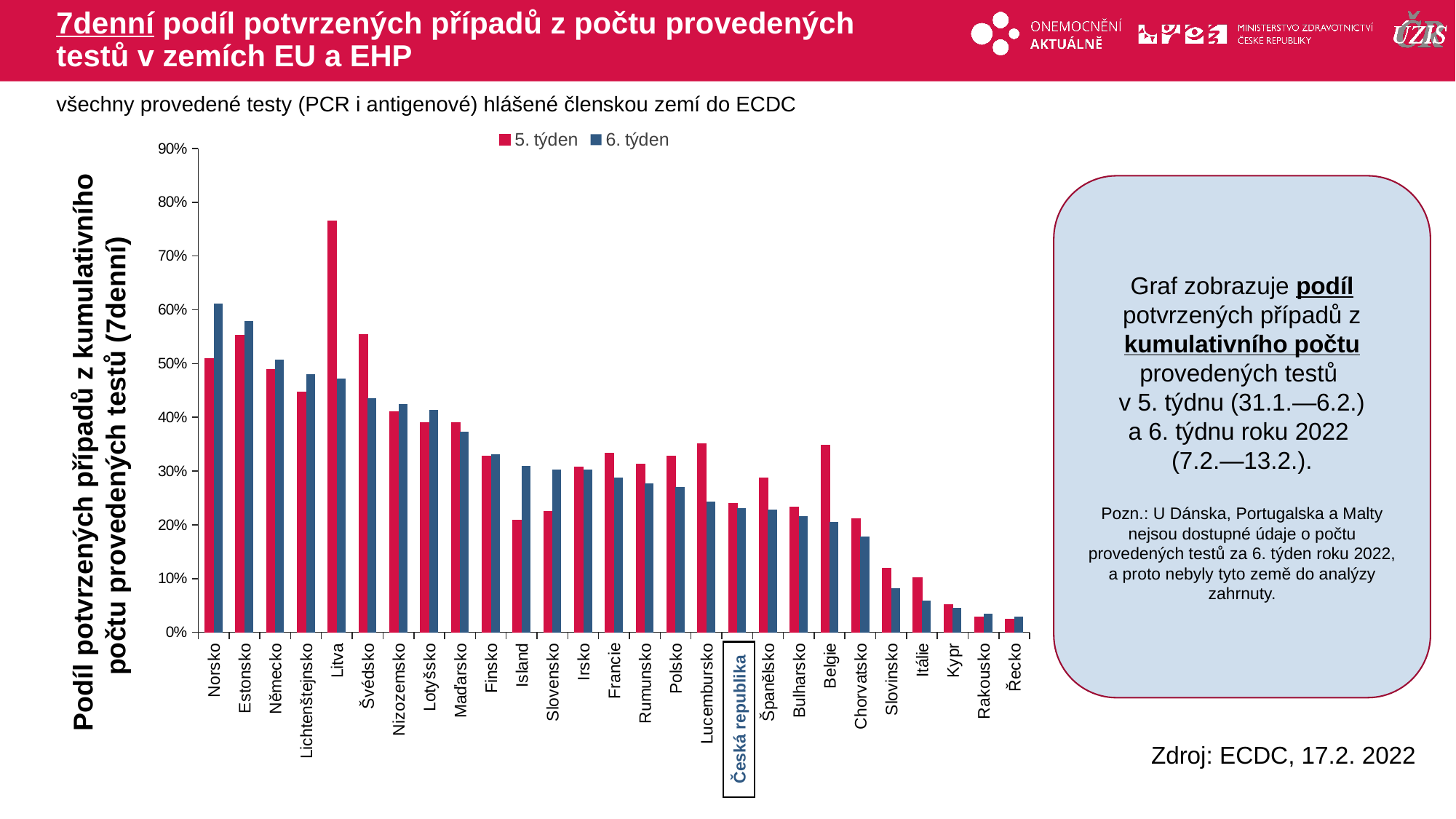

# 7denní podíl potvrzených případů z počtu provedených testů v zemích EU a EHP
všechny provedené testy (PCR i antigenové) hlášené členskou zemí do ECDC

### Chart

| Category | 5. týden | 6. týden |
|---|---|---|
| Norsko | 0.508692557146247 | 0.6109460460219314 |
| Estonsko | 0.5526076601815525 | 0.5792992901305244 |
| Německo | 0.4892680028083083 | 0.5067276 |
| Lichtenštejnsko | 0.4470021413276231 | 0.479646017699115 |
| Litva | 0.7653144999357053 | 0.47224873426922614 |
| Švédsko | 0.5533569051952424 | 0.4359517122857023 |
| Nizozemsko | 0.4103181199693577 | 0.4242730850774721 |
| Lotyšsko | 0.3896113831089351 | 0.41451595339213765 |
| Maďarsko | 0.39053801475169325 | 0.3739528398421248 |
| Finsko | 0.3282825055513843 | 0.3316566091830691 |
| Island | 0.20898589469904036 | 0.31022538125871607 |
| Slovensko | 0.2251119025059627 | 0.3022954060287129 |
| Irsko | 0.307027402909285 | 0.30227331662200707 |
| Francie | 0.3333740469295823 | 0.2876928940273482 |
| Rumunsko | 0.3133762770438804 | 0.27729565169198545 |
| Polsko | 0.32726372532871495 | 0.2703328045063192 |
| Lucembursko | 0.3504530784508441 | 0.24351543552431454 |
| Česká republika | 0.24023445471279717 | 0.23091545497253751 |
| Španělsko | 0.2868205893018969 | 0.2286715049639905 |
| Bulharsko | 0.23274132005753612 | 0.21661598721847136 |
| Belgie | 0.3483301287292288 | 0.20557553246137433 |
| Chorvatsko | 0.21204179241453558 | 0.17849952675531944 |
| Slovinsko | 0.11941521297658522 | 0.081647335450701 |
| Itálie | 0.10155691211600186 | 0.05902828992658007 |
| Kypr | 0.05151459325736242 | 0.04511231037313168 |
| Rakousko | 0.028972370505666166 | 0.03509384925230746 |
| Řecko | 0.025030471940007685 | 0.02960244546786885 |
Graf zobrazuje podíl potvrzených případů z kumulativního počtu provedených testů
v 5. týdnu (31.1.—6.2.) a 6. týdnu roku 2022
(7.2.—13.2.).

Pozn.: U Dánska, Portugalska a Malty nejsou dostupné údaje o počtu provedených testů za 6. týden roku 2022, a proto nebyly tyto země do analýzy zahrnuty.
Podíl potvrzených případů z kumulativního počtu provedených testů (7denní)
Česká republika
Zdroj: ECDC, 17.2. 2022